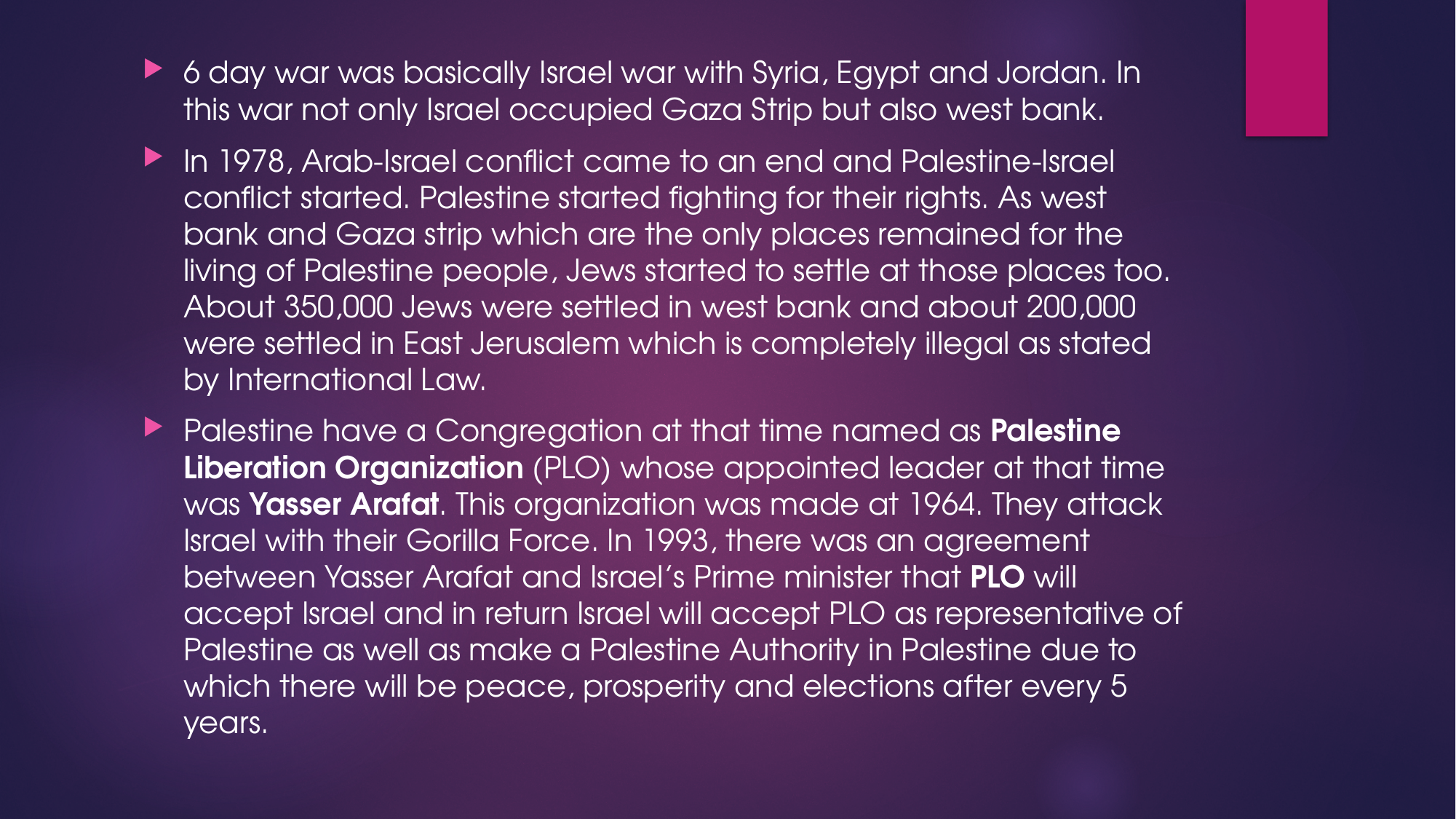

6 day war was basically Israel war with Syria, Egypt and Jordan. In this war not only Israel occupied Gaza Strip but also west bank.
In 1978, Arab-Israel conflict came to an end and Palestine-Israel conflict started. Palestine started fighting for their rights. As west bank and Gaza strip which are the only places remained for the living of Palestine people, Jews started to settle at those places too. About 350,000 Jews were settled in west bank and about 200,000 were settled in East Jerusalem which is completely illegal as stated by International Law.
Palestine have a Congregation at that time named as Palestine Liberation Organization (PLO) whose appointed leader at that time was Yasser Arafat. This organization was made at 1964. They attack Israel with their Gorilla Force. In 1993, there was an agreement between Yasser Arafat and Israel’s Prime minister that PLO will accept Israel and in return Israel will accept PLO as representative of Palestine as well as make a Palestine Authority in Palestine due to which there will be peace, prosperity and elections after every 5 years.